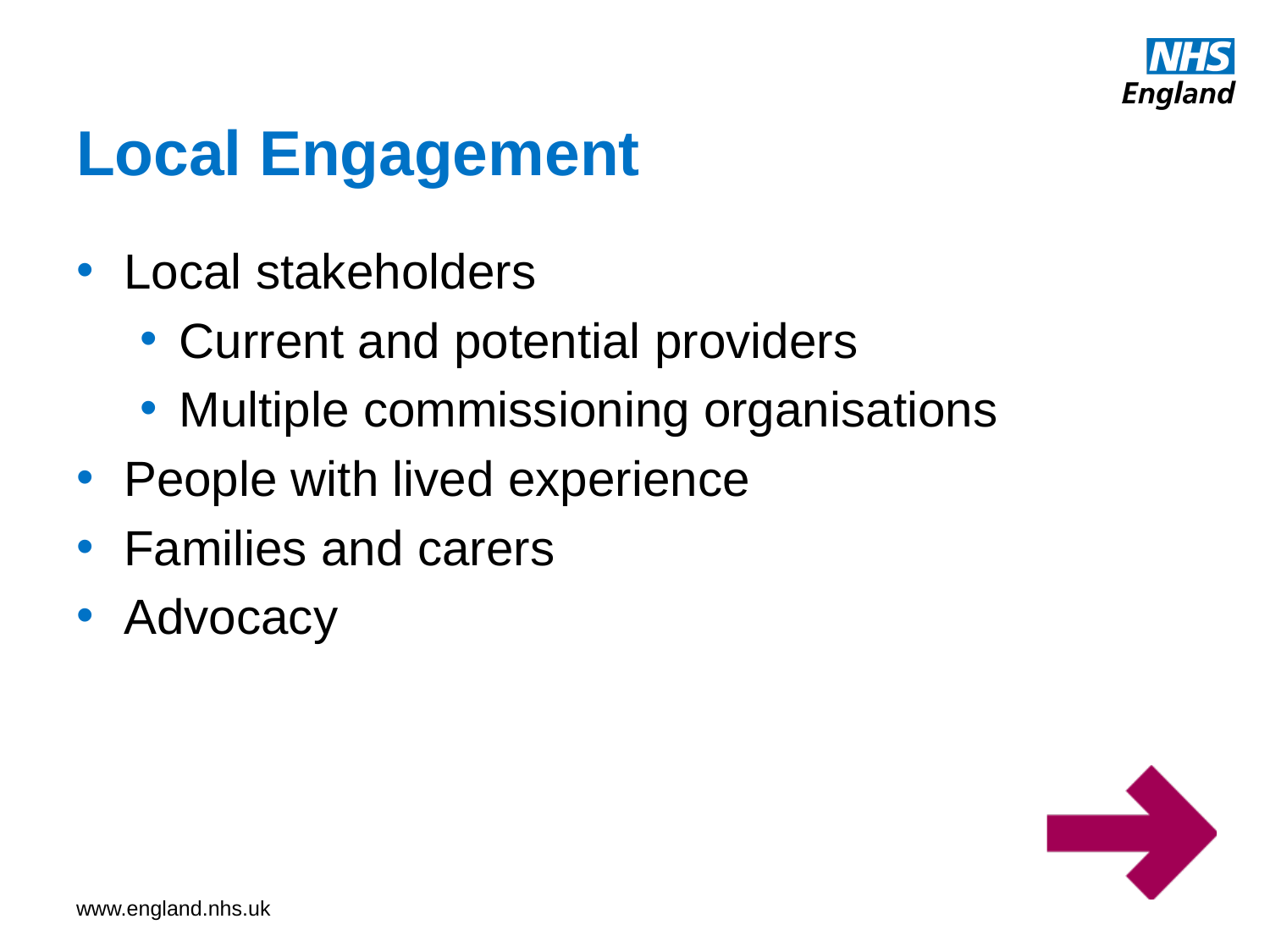

# Local Engagement
Local stakeholders
Current and potential providers
Multiple commissioning organisations
People with lived experience
Families and carers
Advocacy